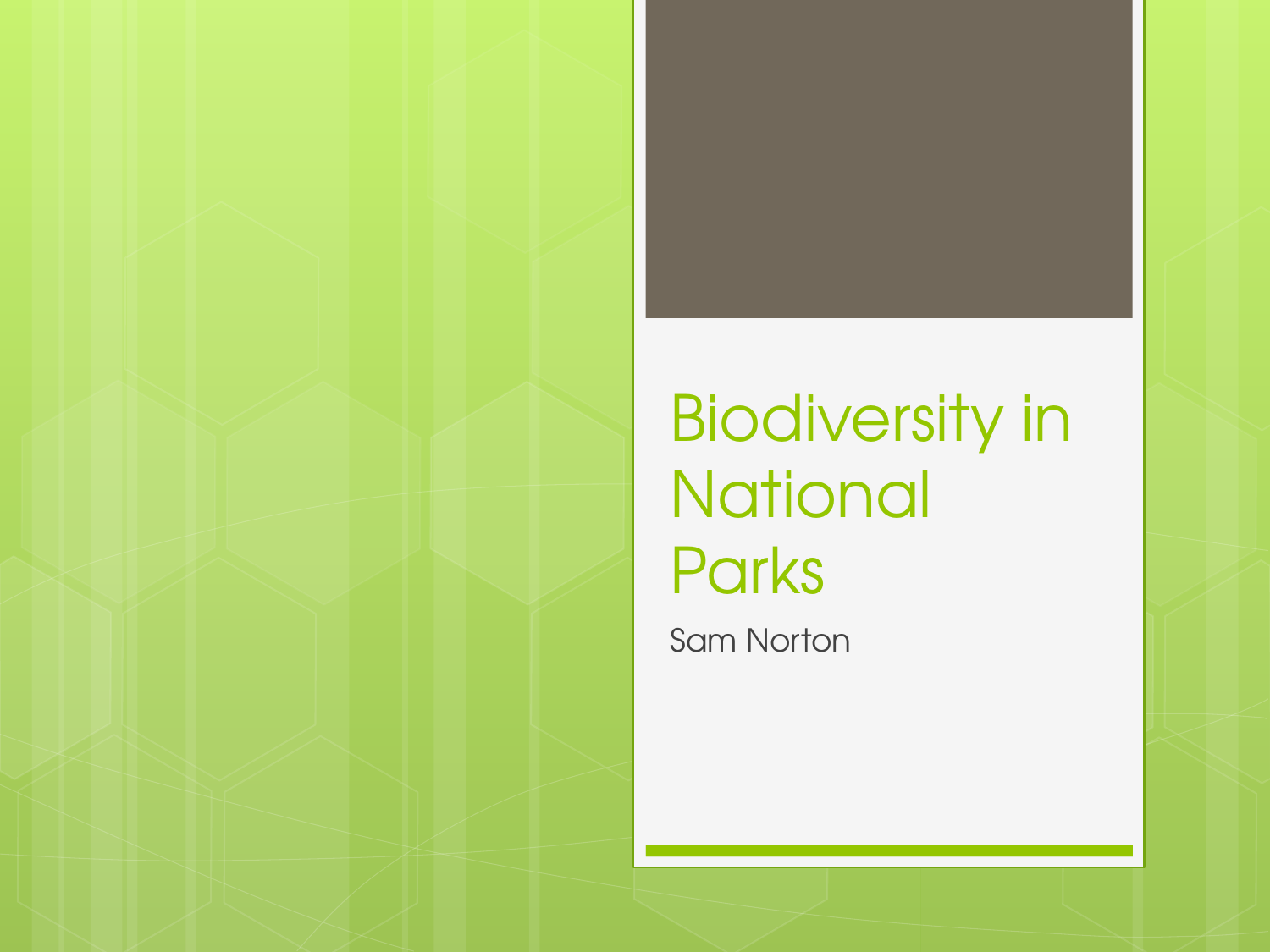

# Biodiversity in National Parks
Sam Norton